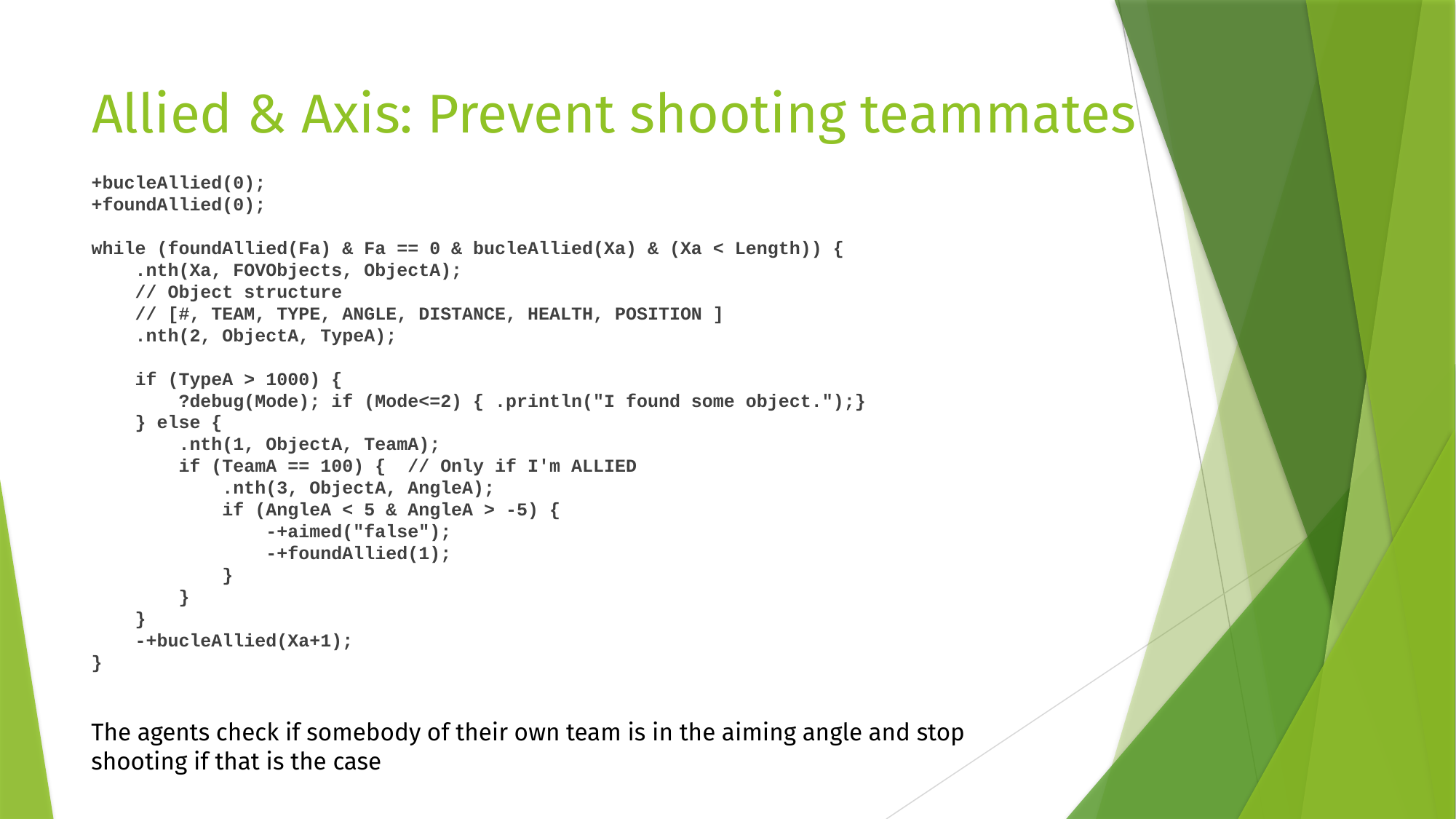

# Allied & Axis: Prevent shooting teammates
+bucleAllied(0);
+foundAllied(0);
while (foundAllied(Fa) & Fa == 0 & bucleAllied(Xa) & (Xa < Length)) {
    .nth(Xa, FOVObjects, ObjectA);
    // Object structure
    // [#, TEAM, TYPE, ANGLE, DISTANCE, HEALTH, POSITION ]
    .nth(2, ObjectA, TypeA);
    if (TypeA > 1000) {
        ?debug(Mode); if (Mode<=2) { .println("I found some object.");}
    } else {
        .nth(1, ObjectA, TeamA);
        if (TeamA == 100) {  // Only if I'm ALLIED
            .nth(3, ObjectA, AngleA);
            if (AngleA < 5 & AngleA > -5) {
                -+aimed("false");
                -+foundAllied(1);
            }
        }
    }
    -+bucleAllied(Xa+1);
}
The agents check if somebody of their own team is in the aiming angle and stop shooting if that is the case